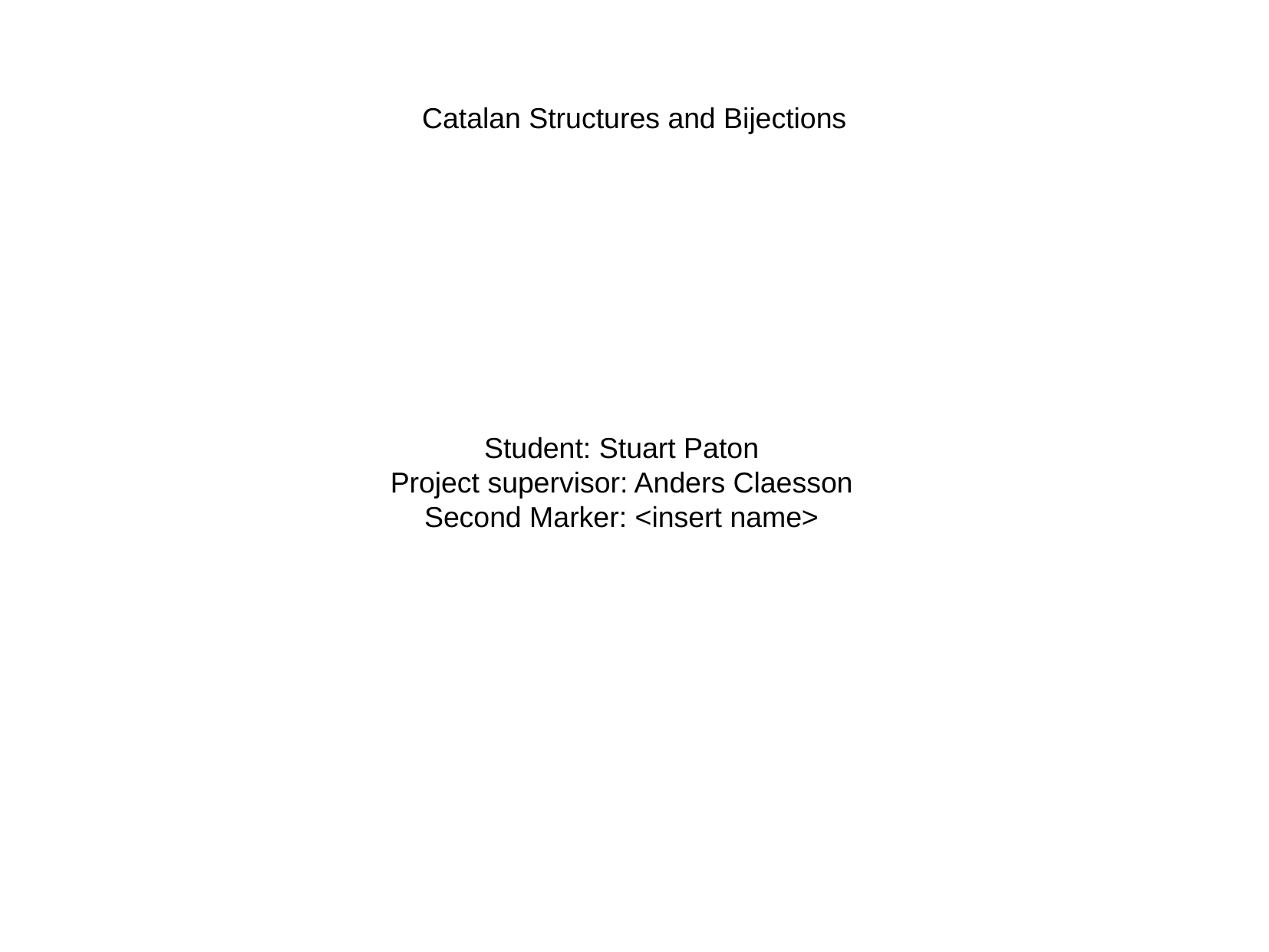

Catalan Structures and Bijections
Student: Stuart Paton
Project supervisor: Anders Claesson
Second Marker: <insert name>